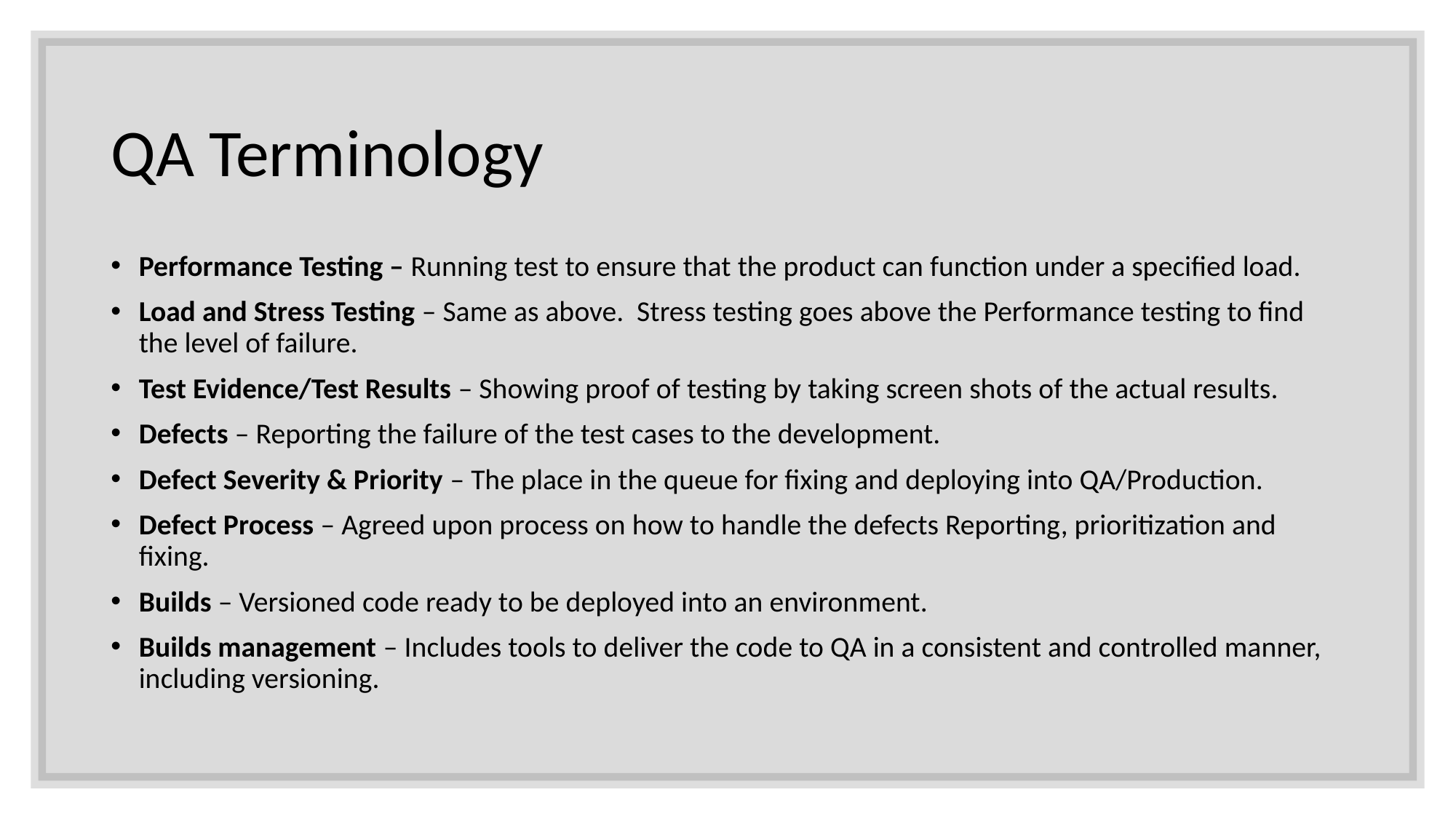

# QA Terminology
Performance Testing – Running test to ensure that the product can function under a specified load.
Load and Stress Testing – Same as above.  Stress testing goes above the Performance testing to find the level of failure.
Test Evidence/Test Results – Showing proof of testing by taking screen shots of the actual results.
Defects – Reporting the failure of the test cases to the development.
Defect Severity & Priority – The place in the queue for fixing and deploying into QA/Production.
Defect Process – Agreed upon process on how to handle the defects Reporting, prioritization and fixing.
Builds – Versioned code ready to be deployed into an environment.
Builds management – Includes tools to deliver the code to QA in a consistent and controlled manner, including versioning.